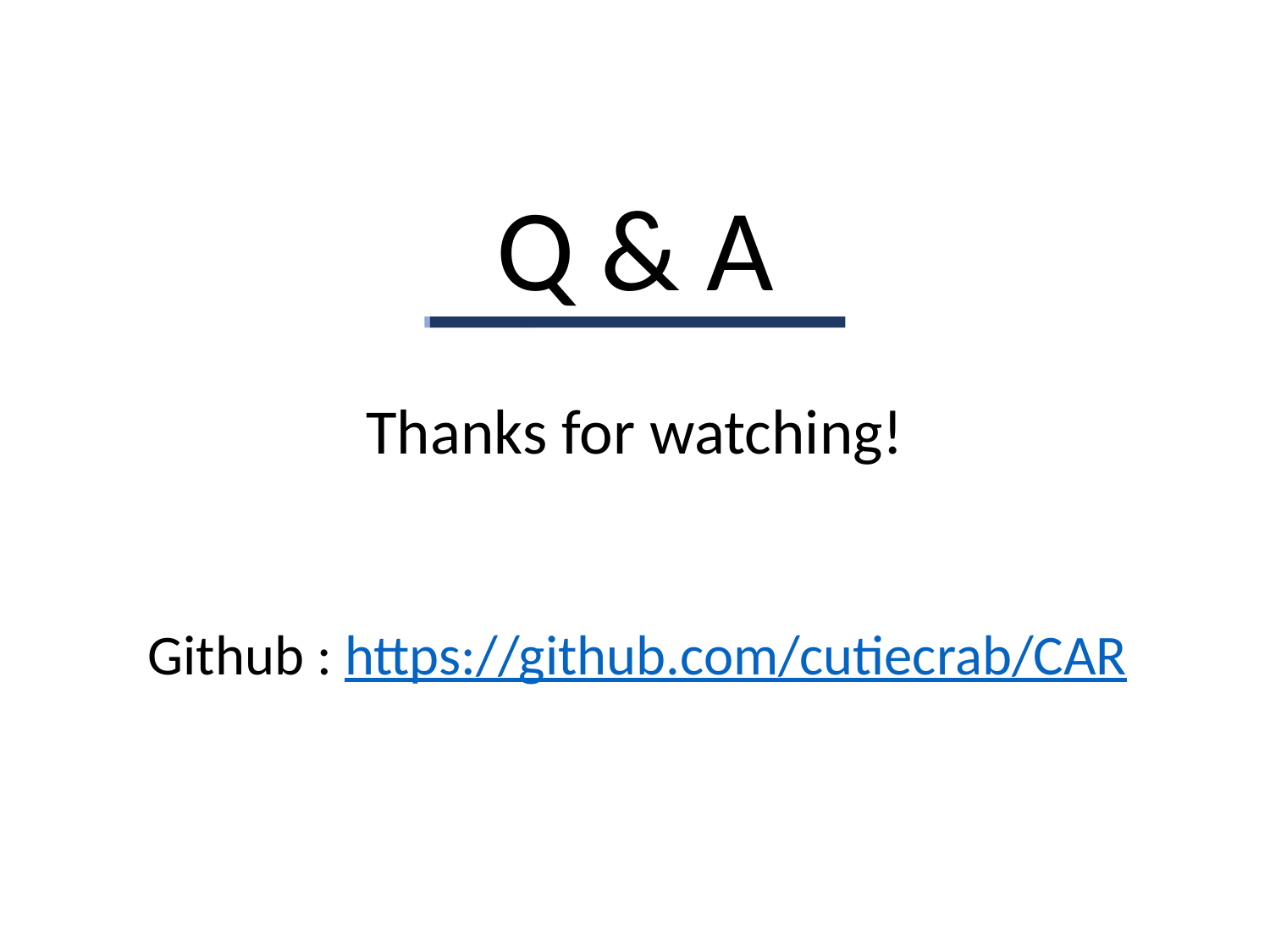

Q & A

Thanks for watching!

Github : https://github.com/cutiecrab/CAR